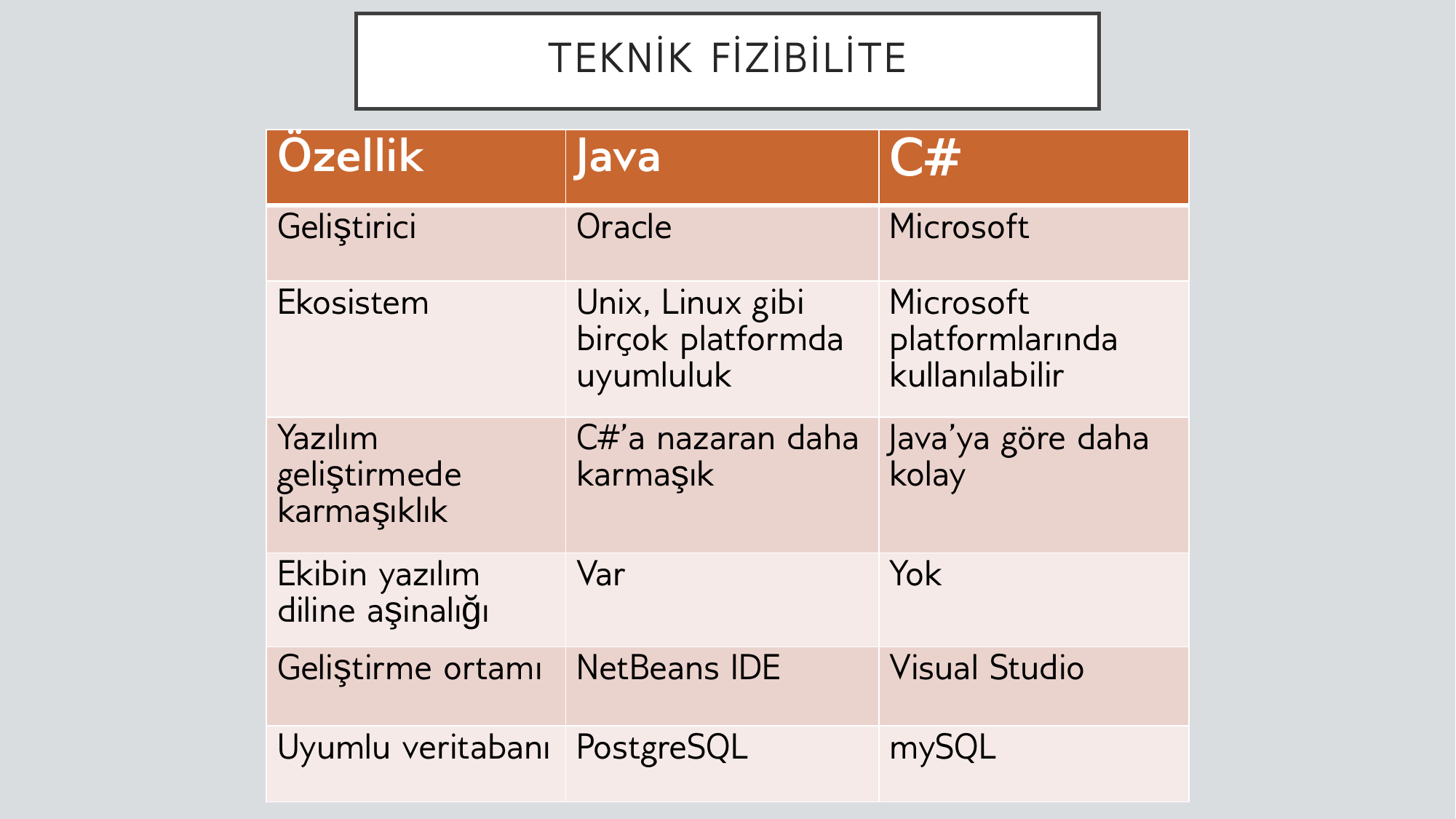

# Teknik fizibilite
| Özellik | Java | C# |
| --- | --- | --- |
| Geliştirici | Oracle | Microsoft |
| Ekosistem | Unix, Linux gibi birçok platformda uyumluluk | Microsoft platformlarında kullanılabilir |
| Yazılım geliştirmede karmaşıklık | C#’a nazaran daha karmaşık | Java’ya göre daha kolay |
| Ekibin yazılım diline aşinalığı | Var | Yok |
| Geliştirme ortamı | NetBeans IDE | Visual Studio |
| Uyumlu veritabanı | PostgreSQL | mySQL |